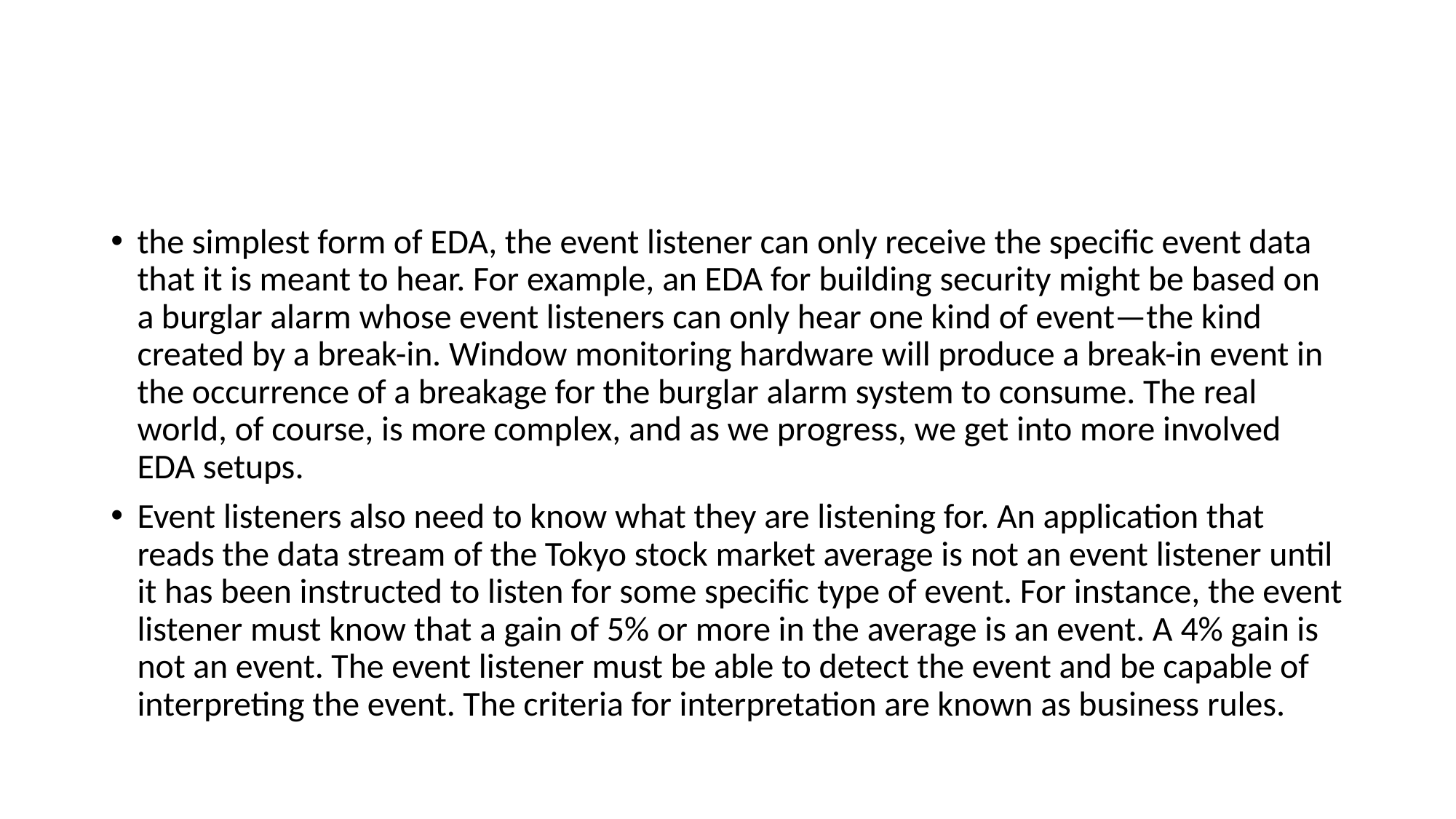

#
the simplest form of EDA, the event listener can only receive the specific event data that it is meant to hear. For example, an EDA for building security might be based on a burglar alarm whose event listeners can only hear one kind of event—the kind created by a break-in. Window monitoring hardware will produce a break-in event in the occurrence of a breakage for the burglar alarm system to consume. The real world, of course, is more complex, and as we progress, we get into more involved EDA setups.
Event listeners also need to know what they are listening for. An application that reads the data stream of the Tokyo stock market average is not an event listener until it has been instructed to listen for some specific type of event. For instance, the event listener must know that a gain of 5% or more in the average is an event. A 4% gain is not an event. The event listener must be able to detect the event and be capable of interpreting the event. The criteria for interpretation are known as business rules.